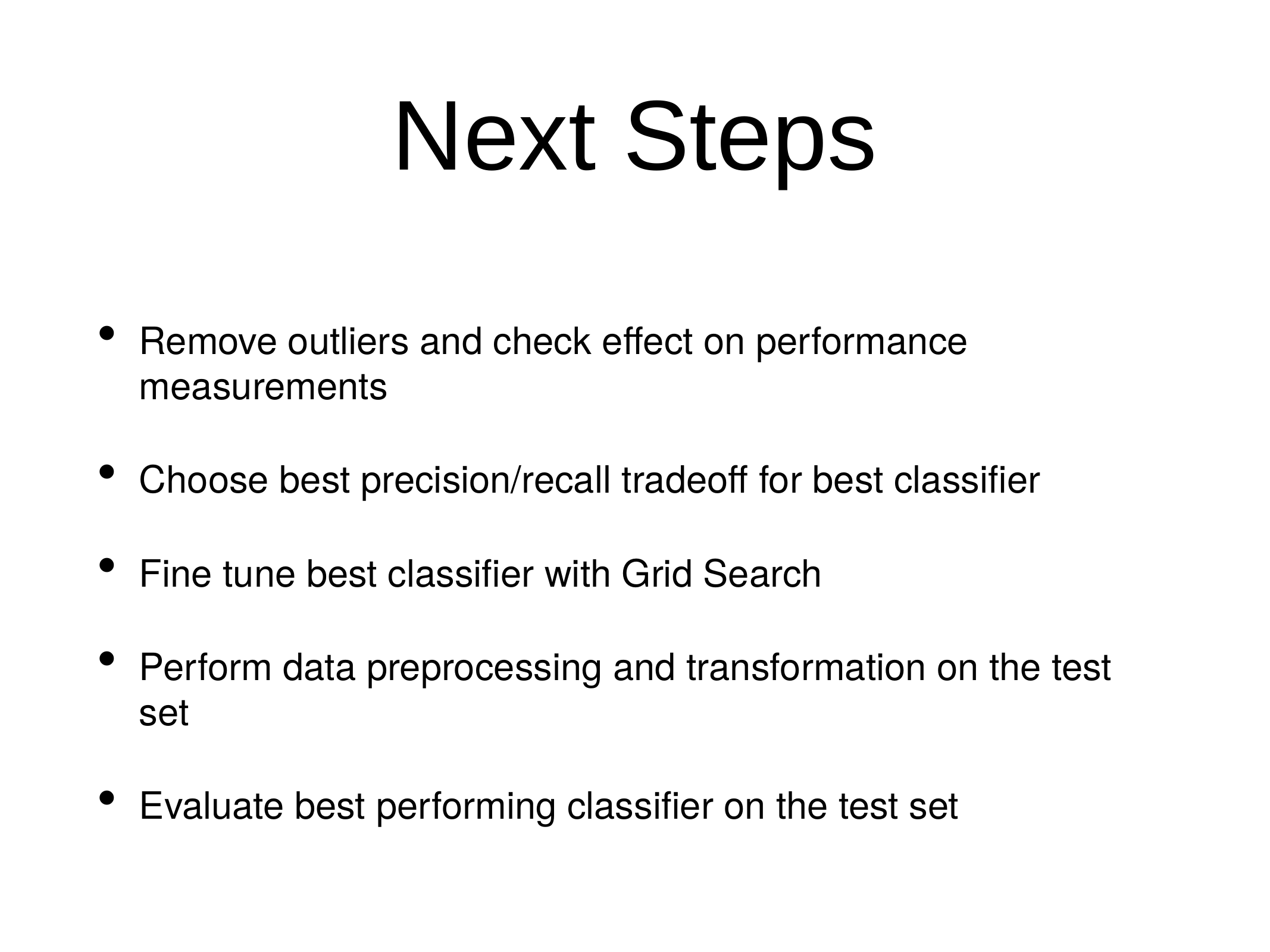

# Next Steps

Remove outliers and check effect on performance measurements
Choose best precision/recall tradeoff for best classifier
Fine tune best classifier with Grid Search
Perform data preprocessing and transformation on the test set
Evaluate best performing classifier on the test set